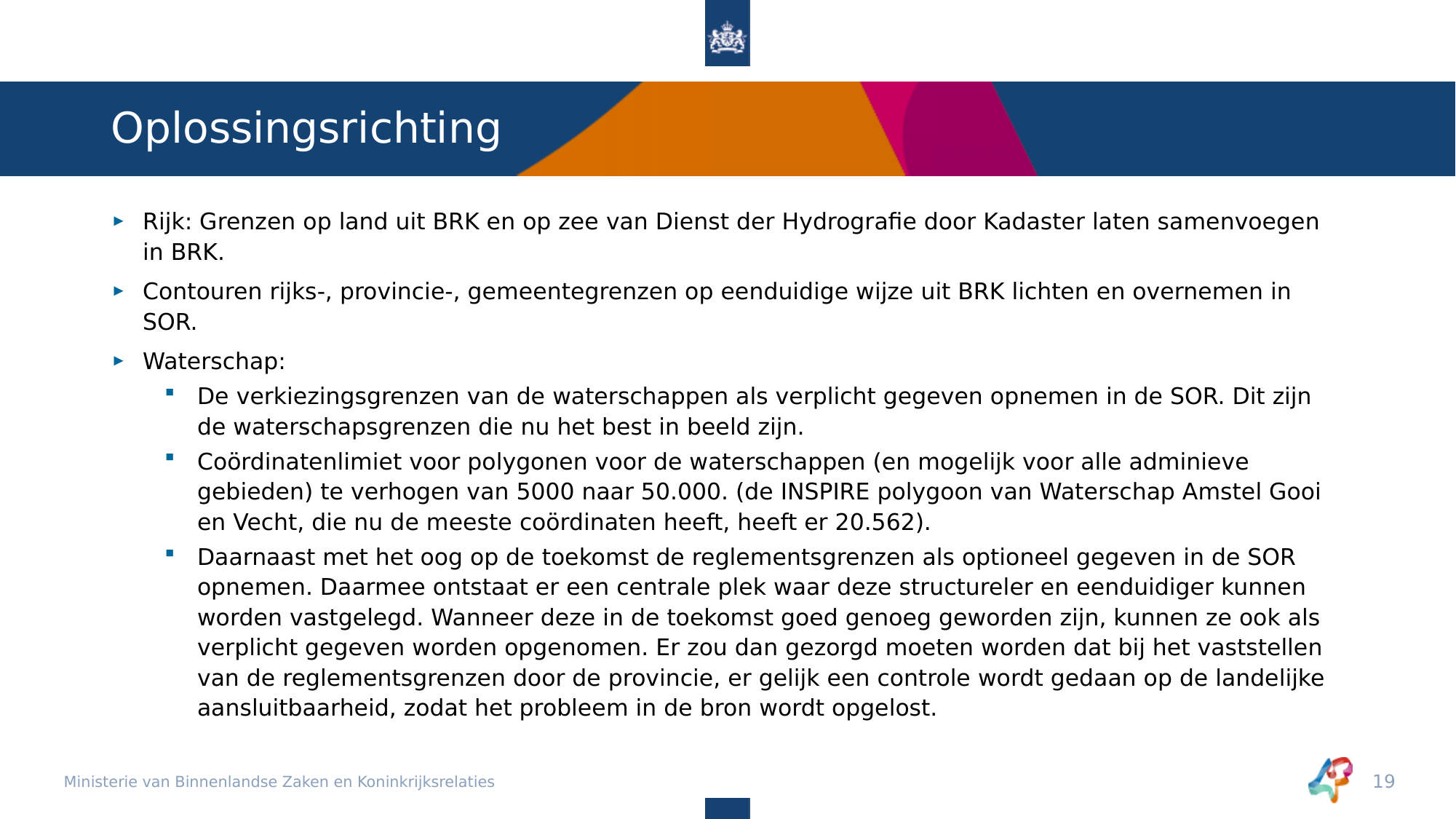

# Oplossingsrichting
Rijk: Grenzen op land uit BRK en op zee van Dienst der Hydrografie door Kadaster laten samenvoegen in BRK.
Contouren rijks-, provincie-, gemeentegrenzen op eenduidige wijze uit BRK lichten en overnemen in SOR.
Waterschap:
De verkiezingsgrenzen van de waterschappen als verplicht gegeven opnemen in de SOR. Dit zijn de waterschapsgrenzen die nu het best in beeld zijn.
Coördinatenlimiet voor polygonen voor de waterschappen (en mogelijk voor alle adminieve gebieden) te verhogen van 5000 naar 50.000. (de INSPIRE polygoon van Waterschap Amstel Gooi en Vecht, die nu de meeste coördinaten heeft, heeft er 20.562).
Daarnaast met het oog op de toekomst de reglementsgrenzen als optioneel gegeven in de SOR opnemen. Daarmee ontstaat er een centrale plek waar deze structureler en eenduidiger kunnen worden vastgelegd. Wanneer deze in de toekomst goed genoeg geworden zijn, kunnen ze ook als verplicht gegeven worden opgenomen. Er zou dan gezorgd moeten worden dat bij het vaststellen van de reglementsgrenzen door de provincie, er gelijk een controle wordt gedaan op de landelijke aansluitbaarheid, zodat het probleem in de bron wordt opgelost.

Ministerie van Binnenlandse Zaken en Koninkrijksrelaties
19